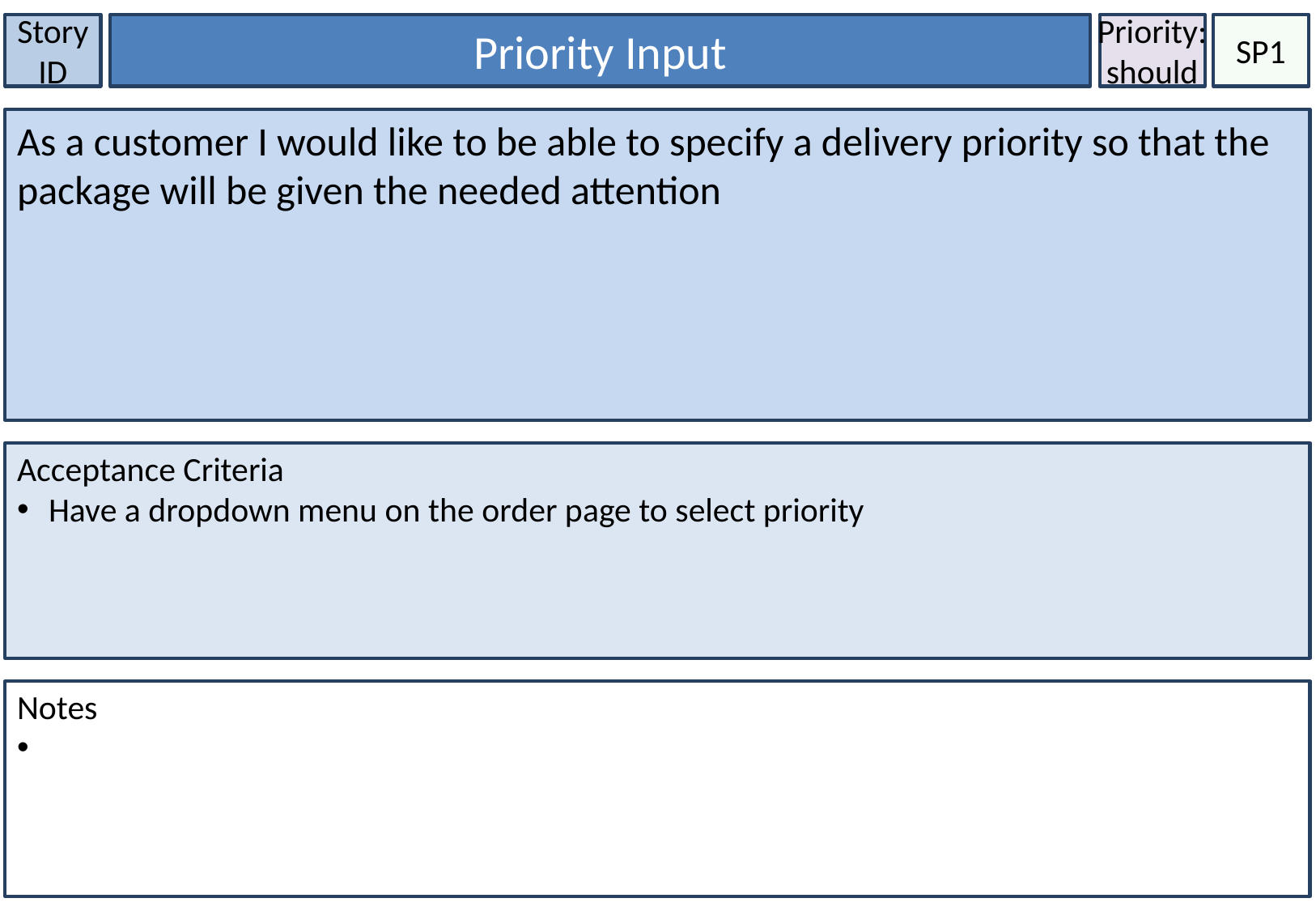

Story ID
Priority Input
Priority:
should
SP1
As a customer I would like to be able to specify a delivery priority so that the package will be given the needed attention

Acceptance Criteria
 Have a dropdown menu on the order page to select priority
Notes